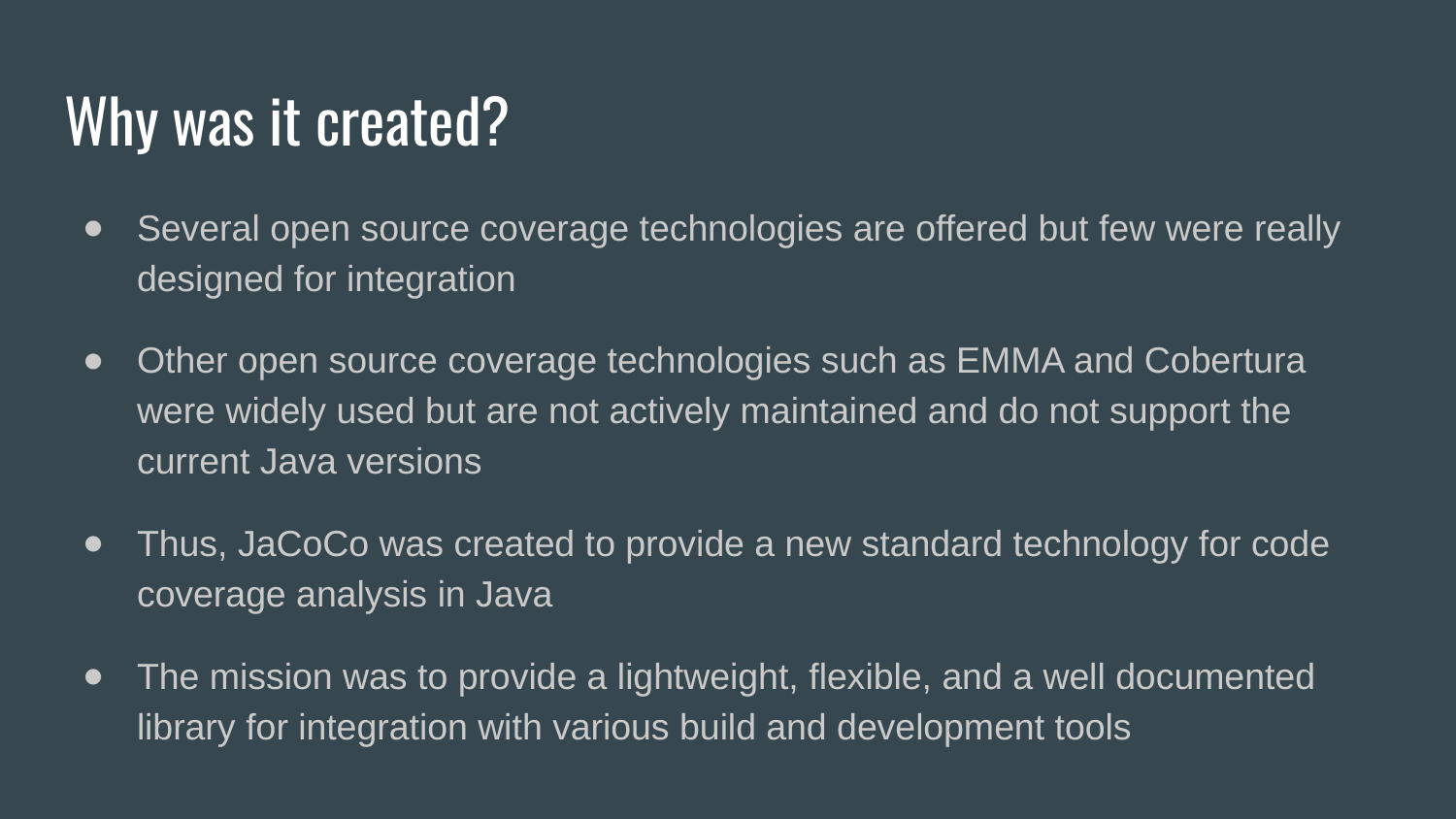

# Why was it created?
Several open source coverage technologies are offered but few were really designed for integration
Other open source coverage technologies such as EMMA and Cobertura were widely used but are not actively maintained and do not support the current Java versions
Thus, JaCoCo was created to provide a new standard technology for code coverage analysis in Java
The mission was to provide a lightweight, flexible, and a well documented library for integration with various build and development tools